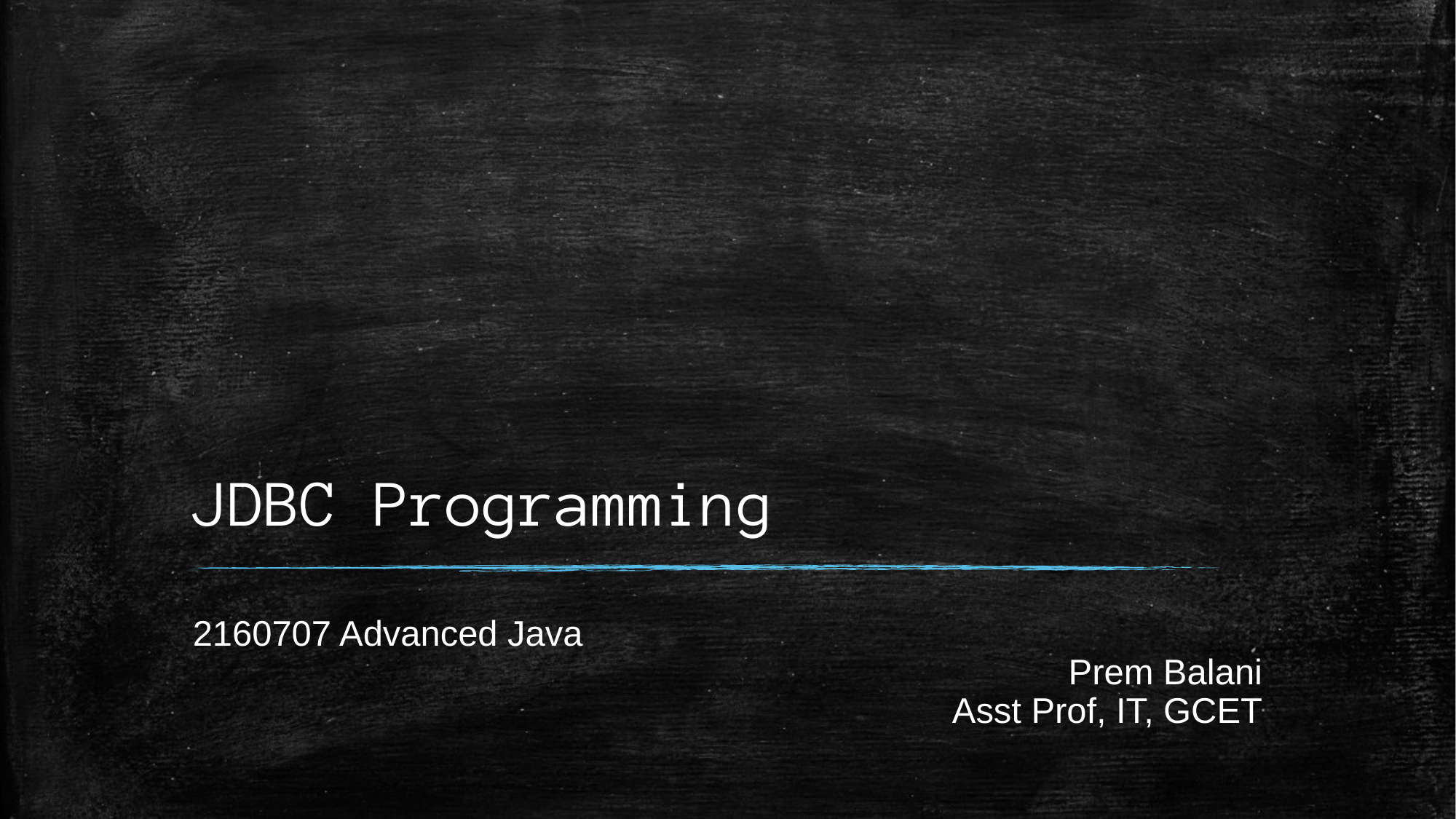

# JDBC Programming
2160707 Advanced Java
Prem Balani
Asst Prof, IT, GCET